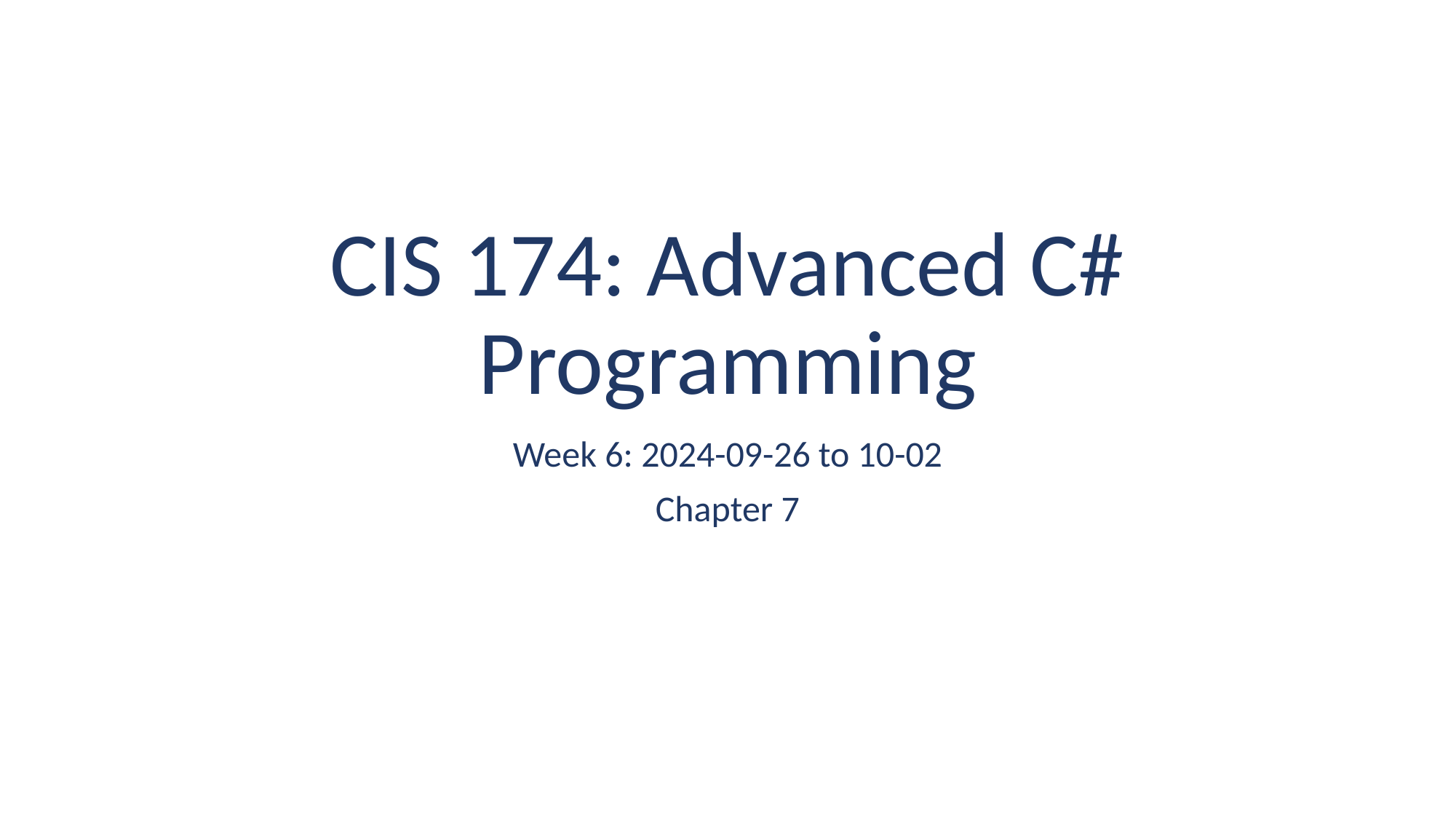

# CIS 174: Advanced C# Programming
Week 6: 2024-09-26 to 10-02
Chapter 7